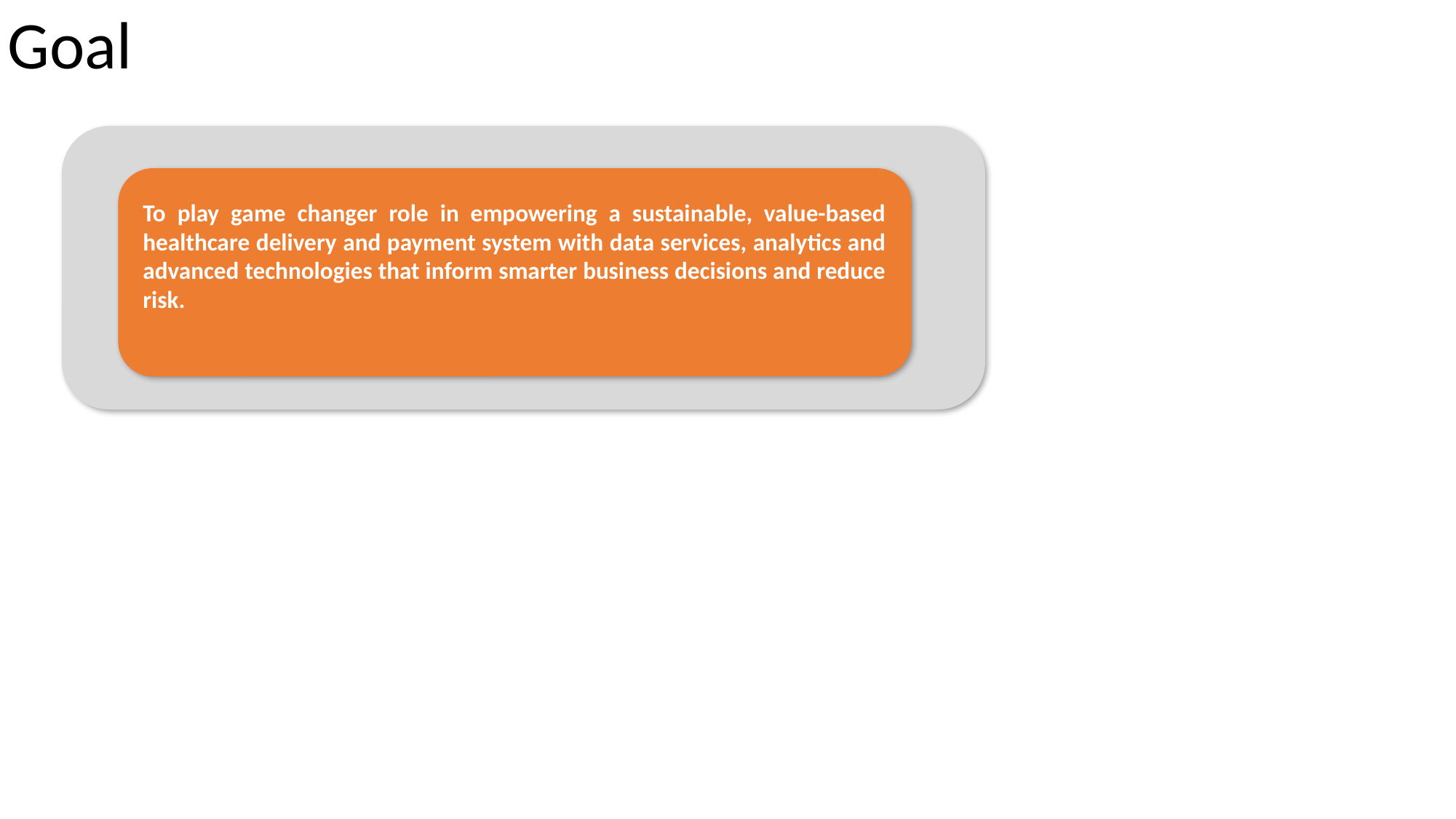

# Goal

To play game changer role in empowering a sustainable, value-based healthcare delivery and payment system with data services, analytics and advanced technologies that inform smarter business decisions and reduce risk.